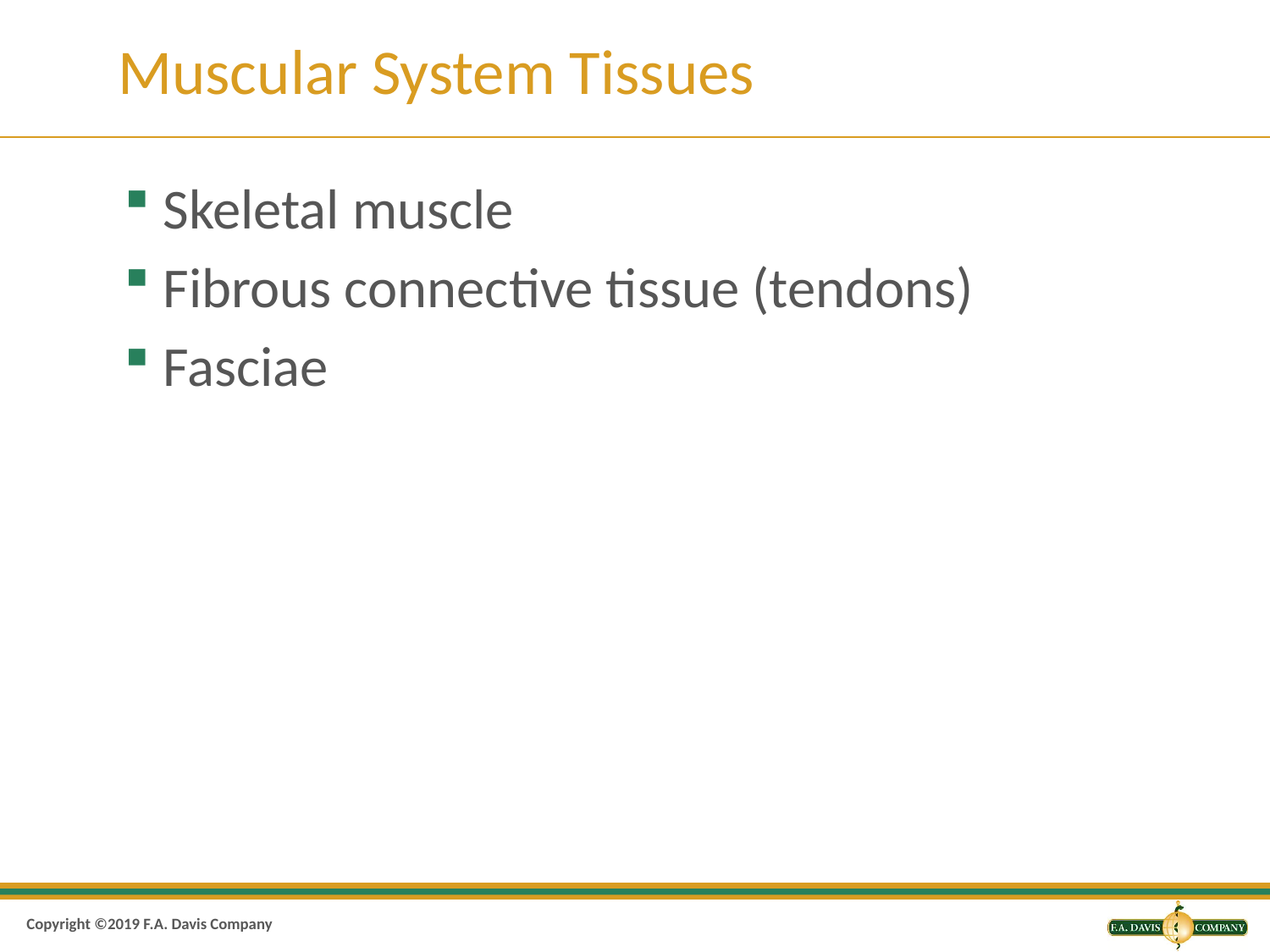

# Muscular System Tissues
Skeletal muscle
Fibrous connective tissue (tendons)
Fasciae